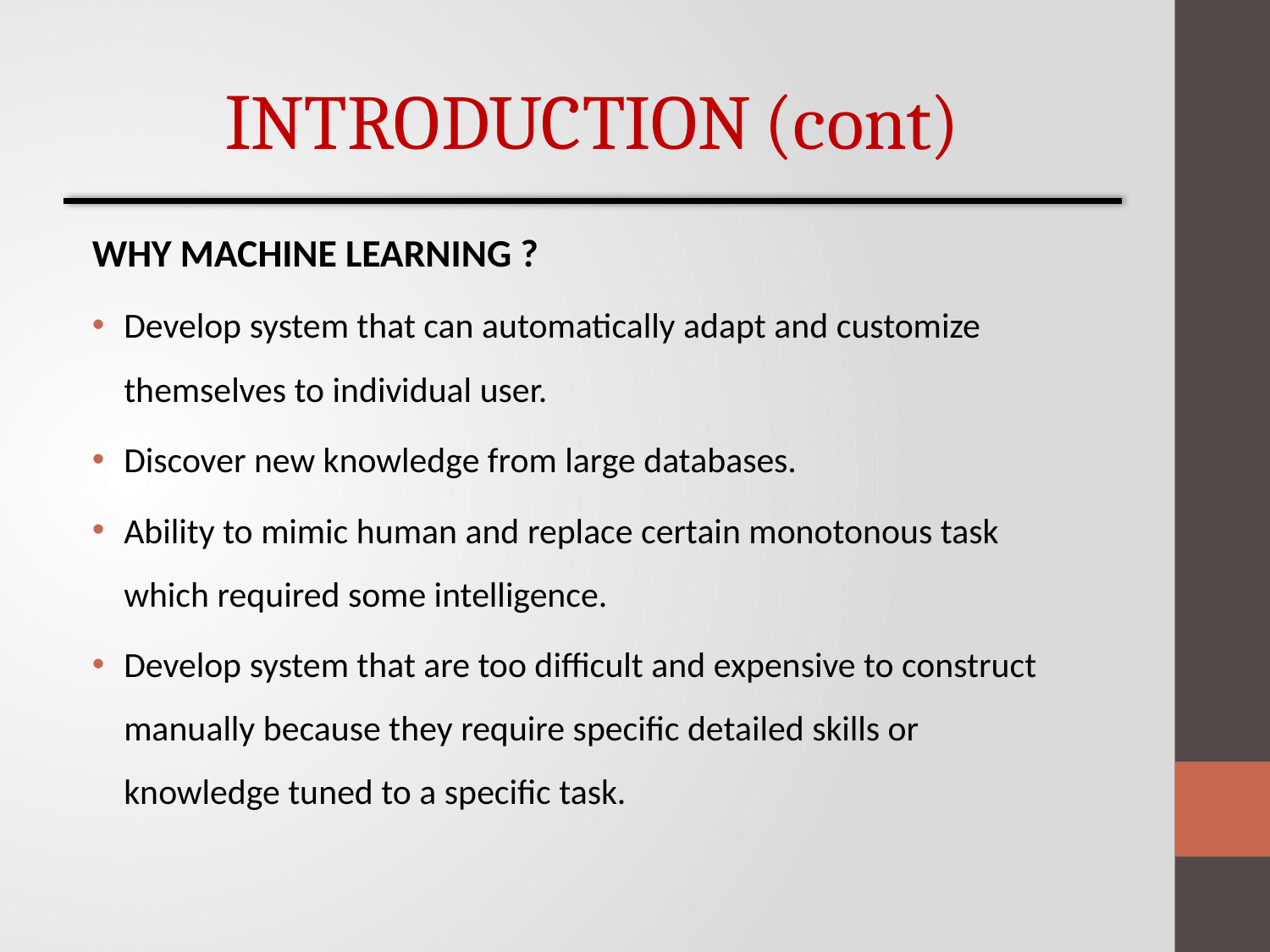

# INTRODUCTION (cont)
WHY MACHINE LEARNING ?
Develop system that can automatically adapt and customize themselves to individual user.
Discover new knowledge from large databases.
Ability to mimic human and replace certain monotonous task which required some intelligence.
Develop system that are too difficult and expensive to construct manually because they require specific detailed skills or knowledge tuned to a specific task.